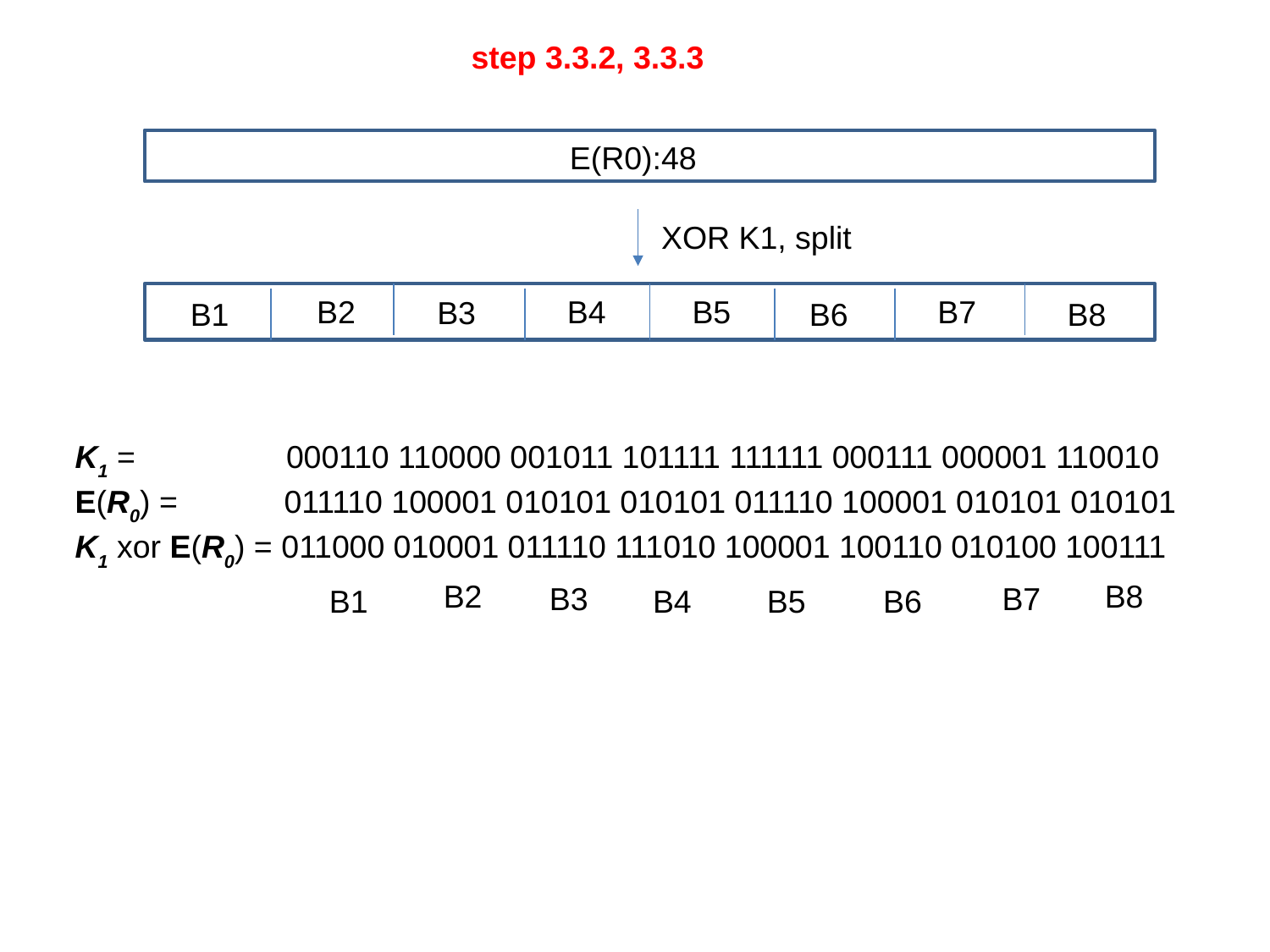

step 3.3.2, 3.3.3

E(R0):48
XOR K1, split

B2
B4
B7
B5
B3
B1
B8
B6
K1 =                 000110 110000 001011 101111 111111 000111 000001 110010
E(R0) =            011110 100001 010101 010101 011110 100001 010101 010101
K1 xor E(R0) = 011000 010001 011110 111010 100001 100110 010100 100111
B2
B8
B3
B7
B1
B4
B5
B6